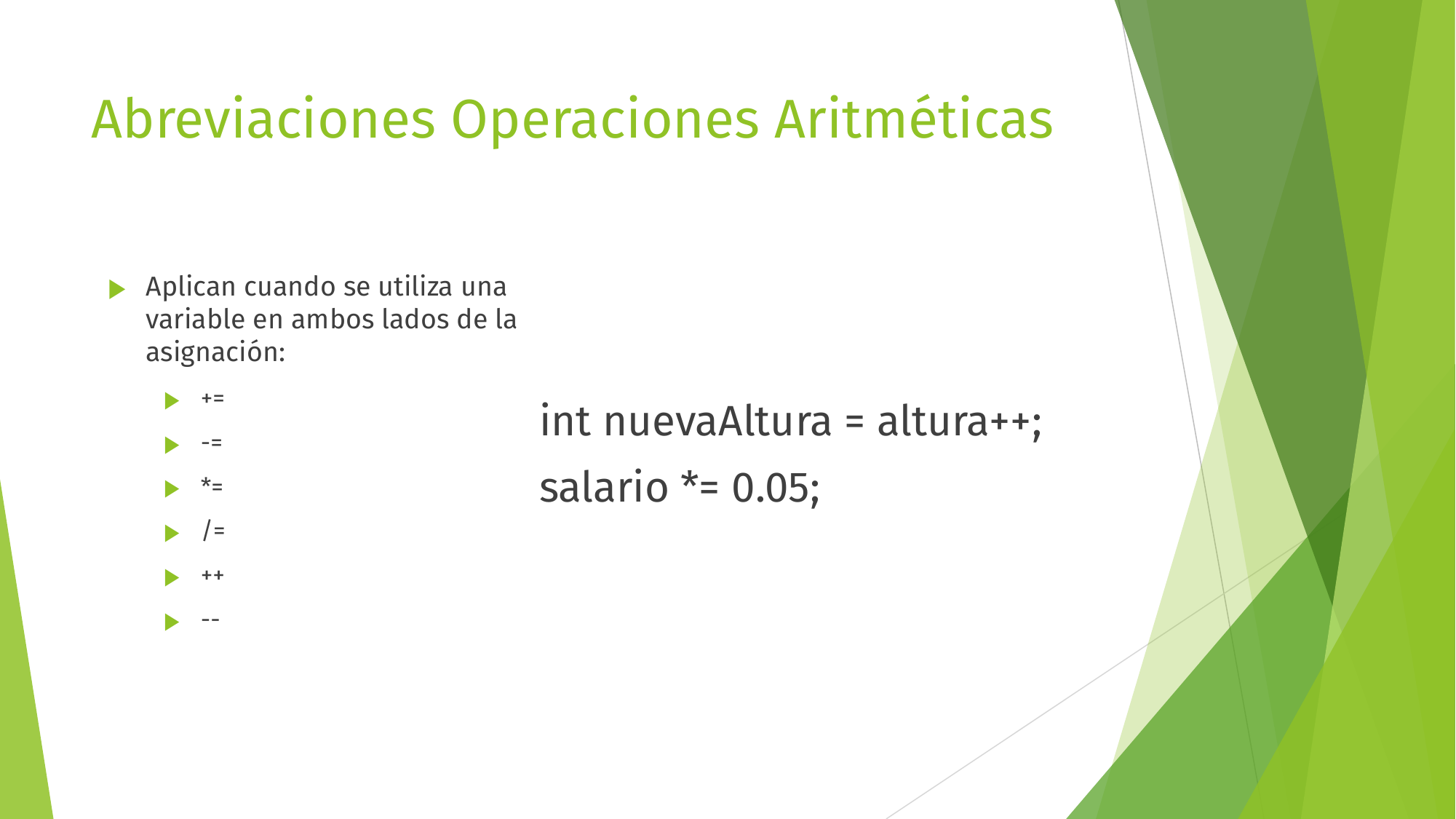

Abreviaciones Operaciones Aritméticas
Aplican cuando se utiliza una variable en ambos lados de la asignación:
+=
-=
*=
/=
++
--
int nuevaAltura = altura++;
salario *= 0.05;